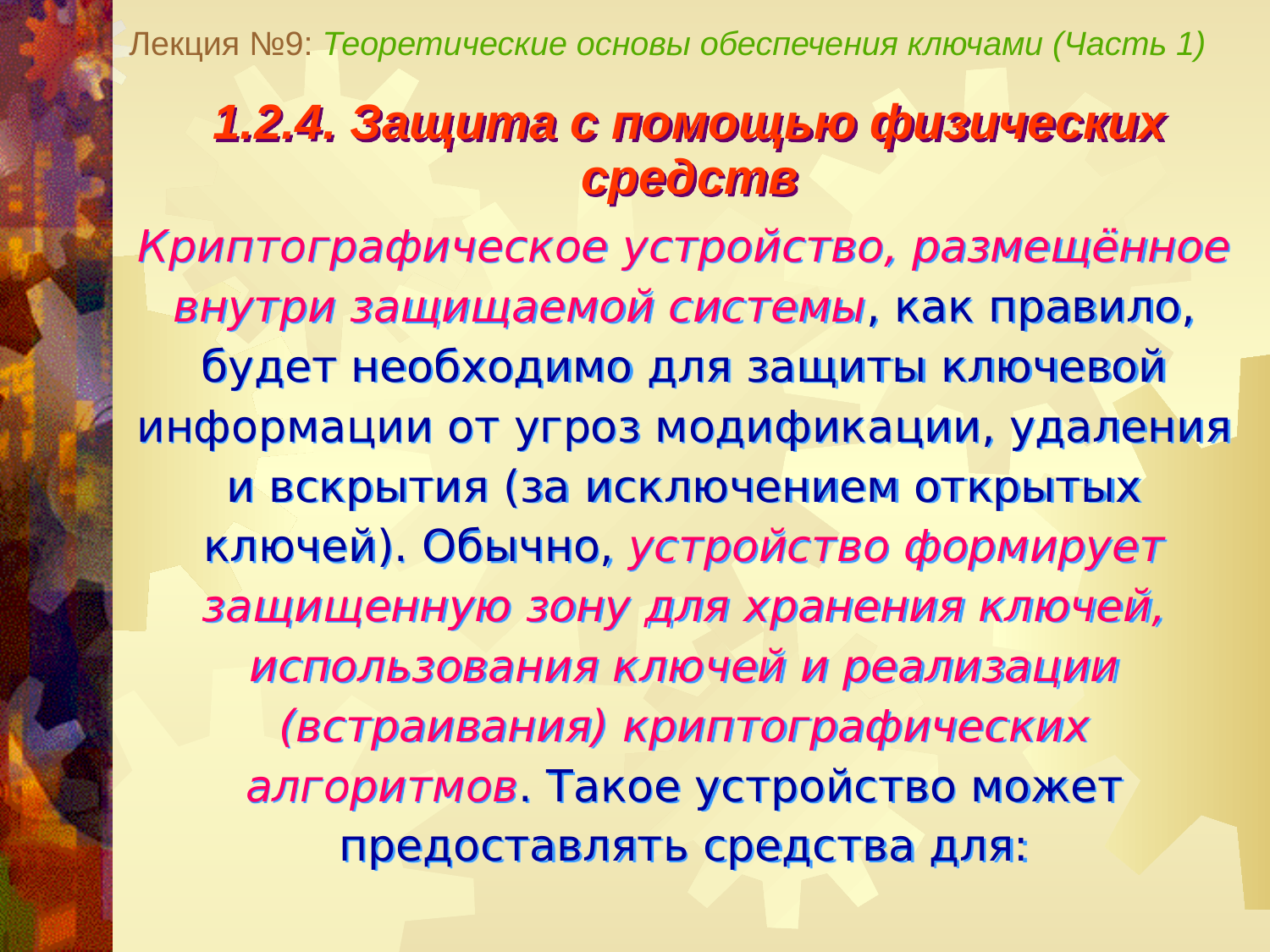

Лекция №9: Теоретические основы обеспечения ключами (Часть 1)
1.2.4. Защита с помощью физических
средств
Криптографическое устройство, размещённое внутри защищаемой системы, как правило, будет необходимо для защиты ключевой информации от угроз модификации, удаления и вскрытия (за исключением открытых ключей). Обычно, устройство формирует защищенную зону для хранения ключей, использования ключей и реализации (встраивания) криптографических алгоритмов. Такое устройство может предоставлять средства для: